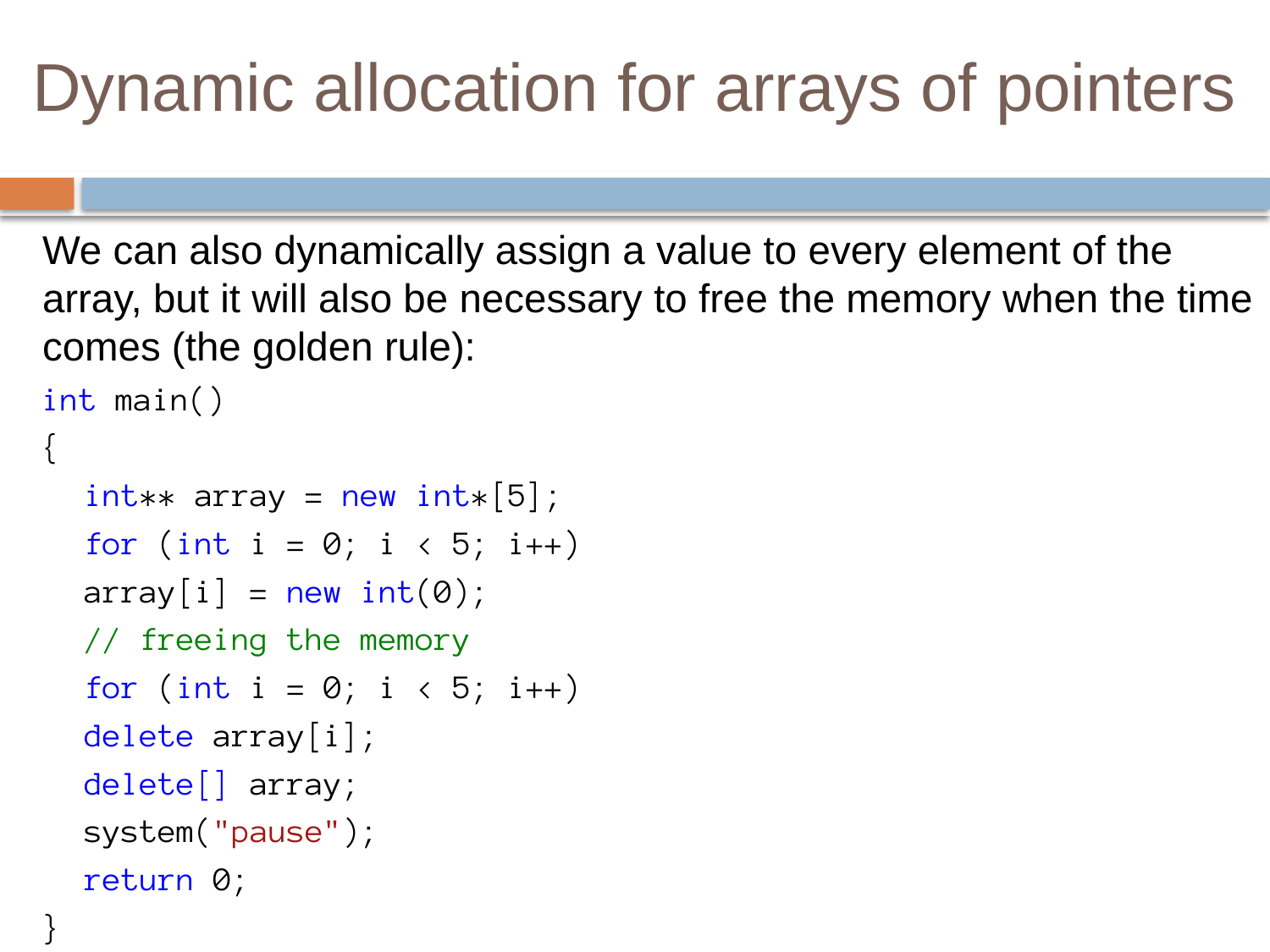

# Dynamic allocation for arrays of pointers
We can also dynamically assign a value to every element of the array, but it will also be necessary to free the memory when the time comes (the golden rule):
int main()
{
	int** array = new int*[5];
	for (int i = 0; i < 5; i++)
		array[i] = new int(0);
	// freeing the memory
	for (int i = 0; i < 5; i++)
		delete array[i];
	delete[] array;
	system("pause");
	return 0;
}